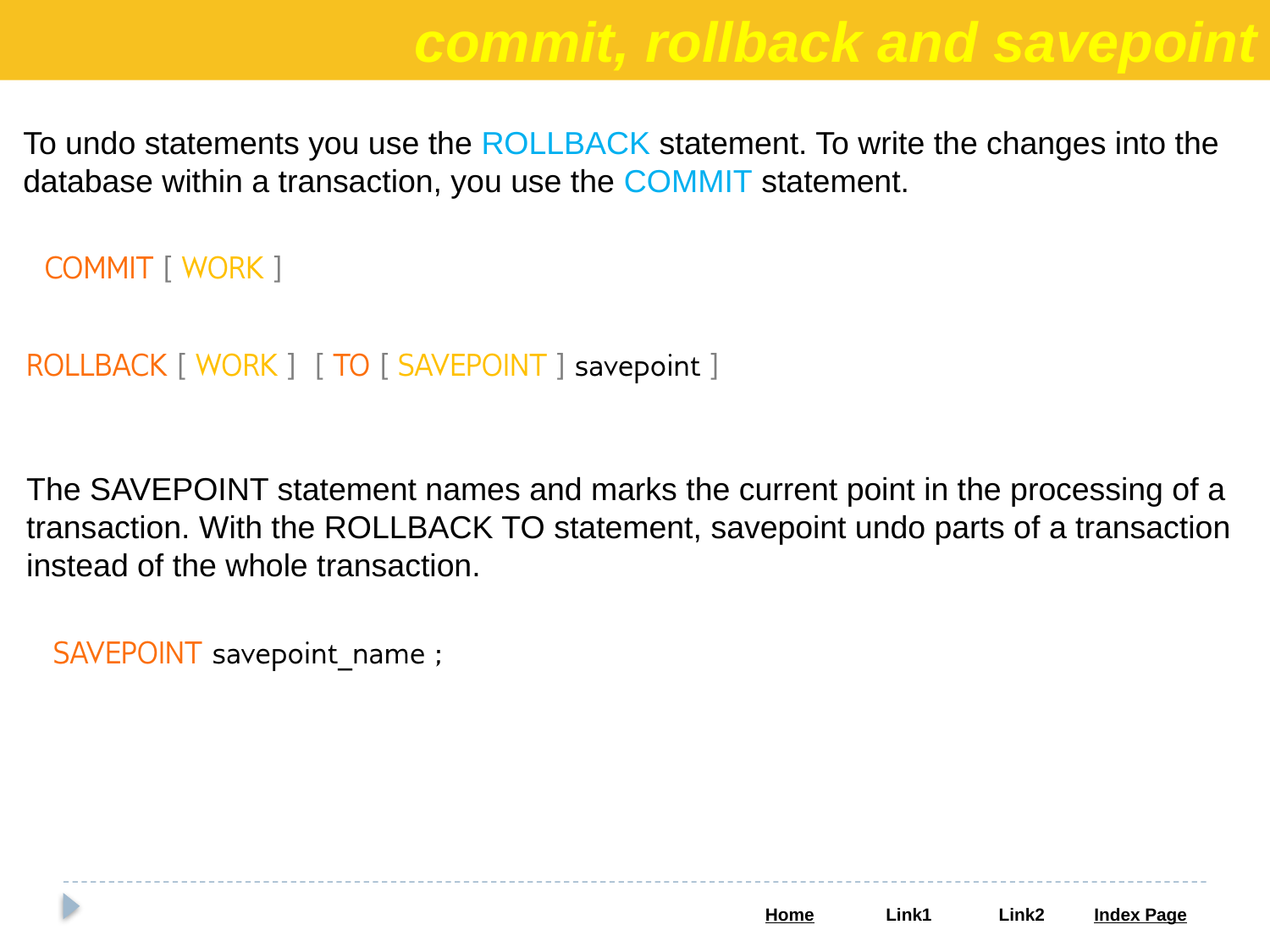

commit, rollback and savepoint
To undo statements you use the ROLLBACK statement. To write the changes into the database within a transaction, you use the COMMIT statement.
COMMIT [ WORK ]
ROLLBACK [ WORK ]  [ TO [ SAVEPOINT ] savepoint ]
The SAVEPOINT statement names and marks the current point in the processing of a transaction. With the ROLLBACK TO statement, savepoint undo parts of a transaction instead of the whole transaction.
SAVEPOINT savepoint_name ;